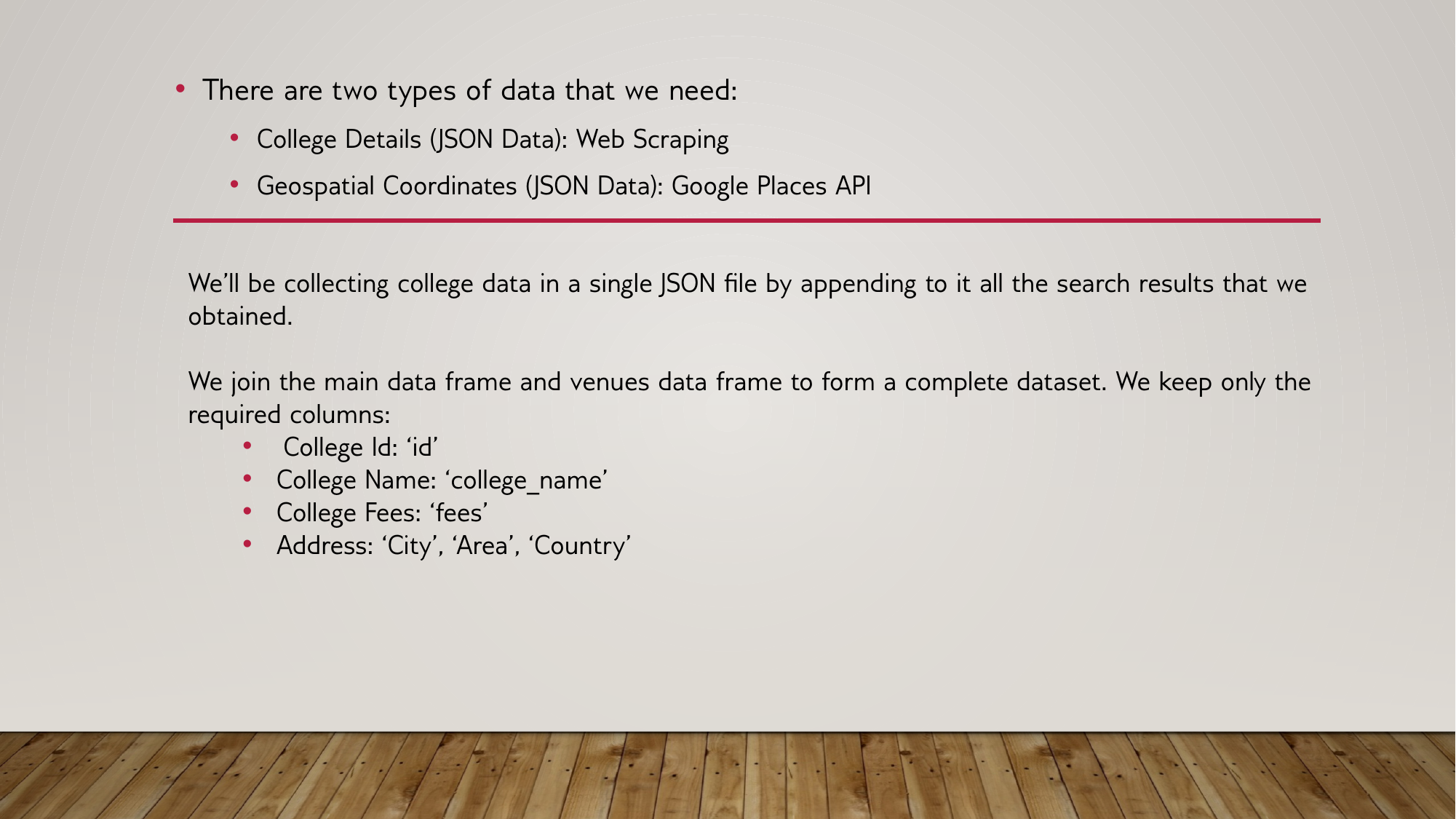

There are two types of data that we need:
College Details (JSON Data): Web Scraping
Geospatial Coordinates (JSON Data): Google Places API

We’ll be collecting college data in a single JSON file by appending to it all the search results that we obtained.

We join the main data frame and venues data frame to form a complete dataset. We keep only the required columns:
College Id: ‘id’
College Name: ‘college_name’
College Fees: ‘fees’
Address: ‘City’, ‘Area’, ‘Country’